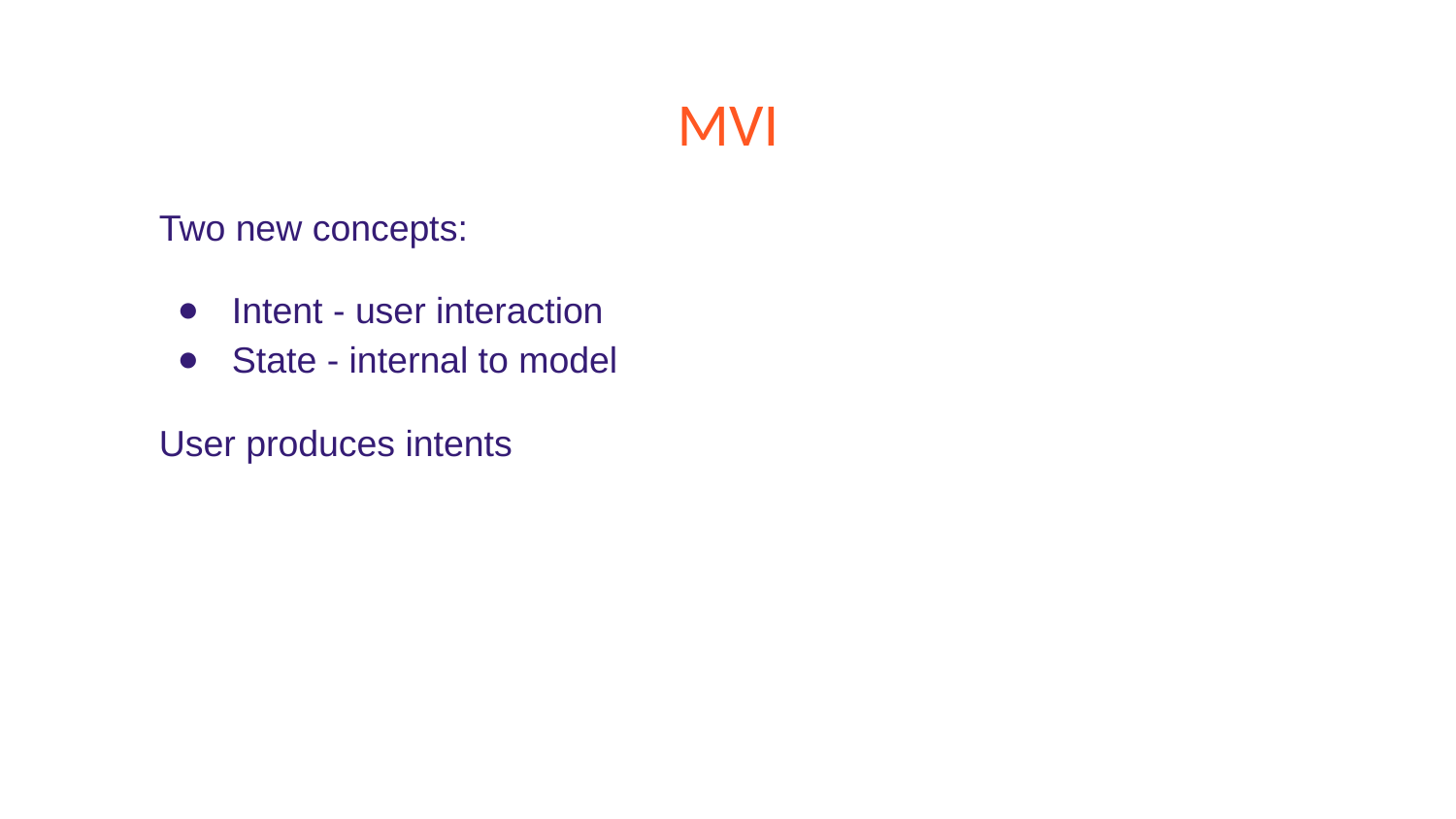

# MVI
Two new concepts:
Intent - user interaction
State - internal to model
User produces intents